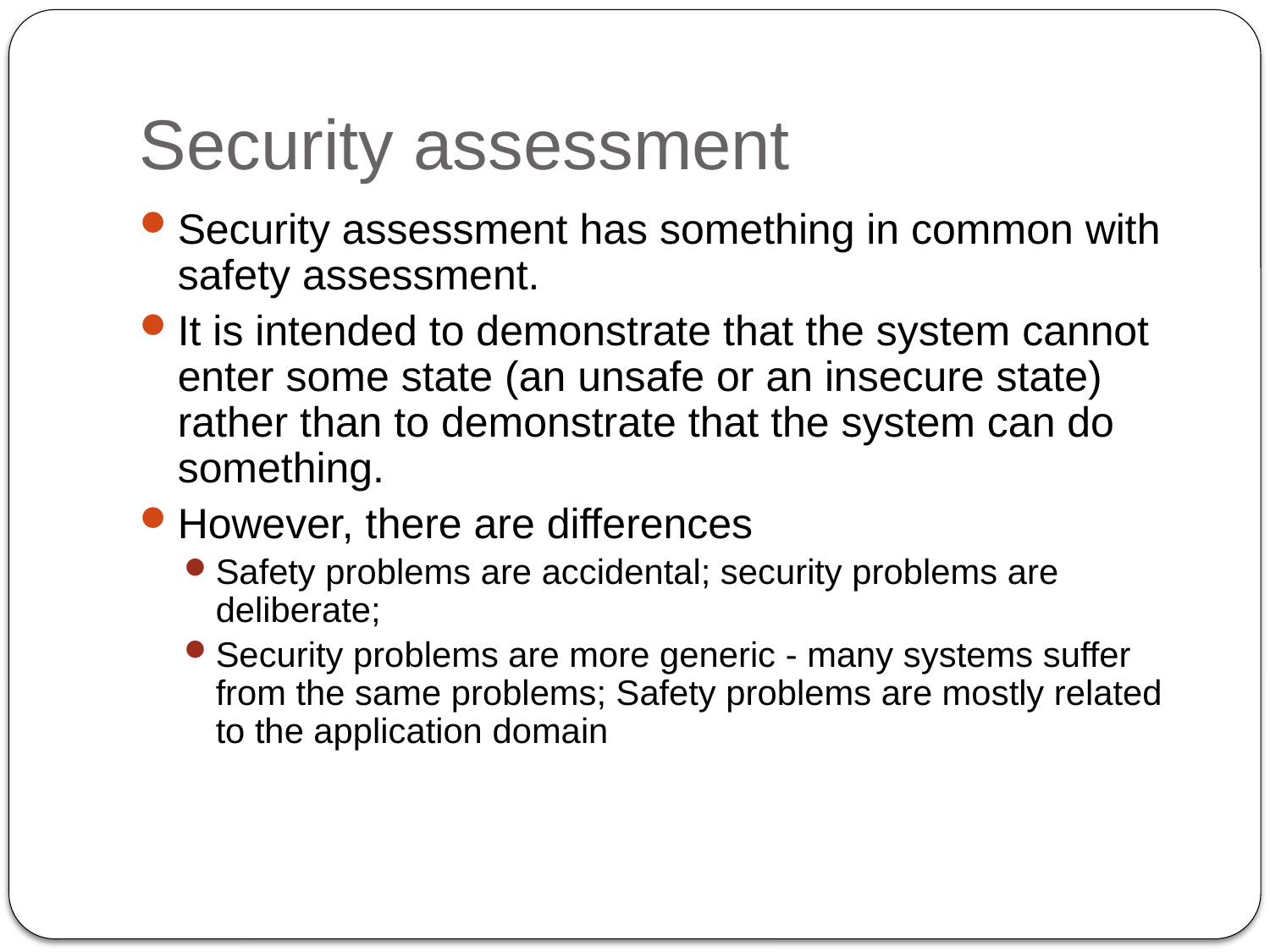

# Security assessment
Security assessment has something in common with safety assessment.
It is intended to demonstrate that the system cannot enter some state (an unsafe or an insecure state) rather than to demonstrate that the system can do something.
However, there are differences
Safety problems are accidental; security problems are deliberate;
Security problems are more generic - many systems suffer from the same problems; Safety problems are mostly related to the application domain